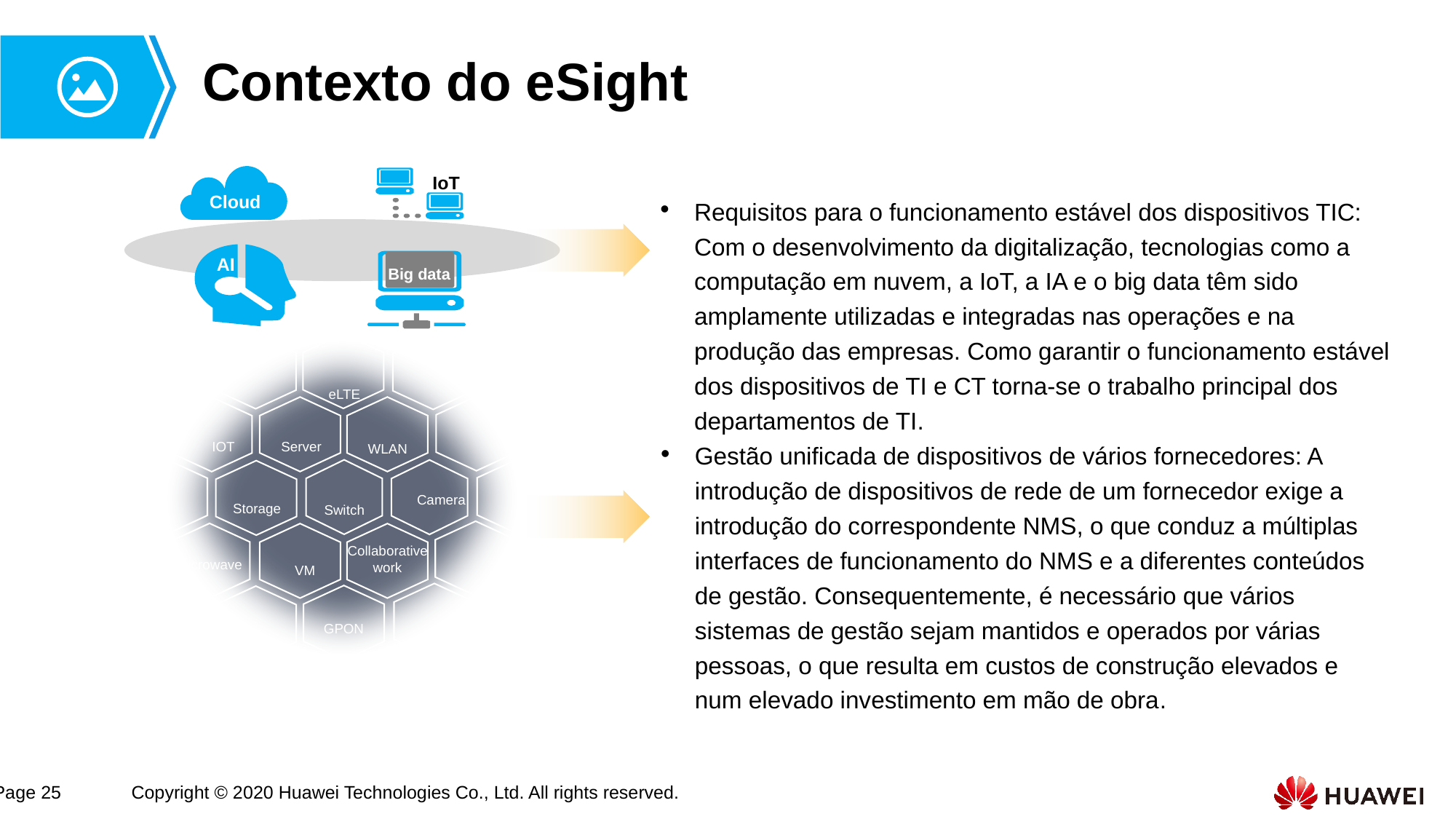

# Contexto do eSight
IoT

Cloud

AI

Big data
Requisitos para o funcionamento estável dos dispositivos TIC: Com o desenvolvimento da digitalização, tecnologias como a computação em nuvem, a IoT, a IA e o big data têm sido amplamente utilizadas e integradas nas operações e na produção das empresas. Como garantir o funcionamento estável dos dispositivos de TI e CT torna-se o trabalho principal dos departamentos de TI.

eLTE

IOT
Server
WLAN

Storage
Switch
Camera
Microwave

VM

Collaborative
work

GPON

Gestão unificada de dispositivos de vários fornecedores: A introdução de dispositivos de rede de um fornecedor exige a introdução do correspondente NMS, o que conduz a múltiplas interfaces de funcionamento do NMS e a diferentes conteúdos de gestão. Consequentemente, é necessário que vários sistemas de gestão sejam mantidos e operados por várias pessoas, o que resulta em custos de construção elevados e num elevado investimento em mão de obra.